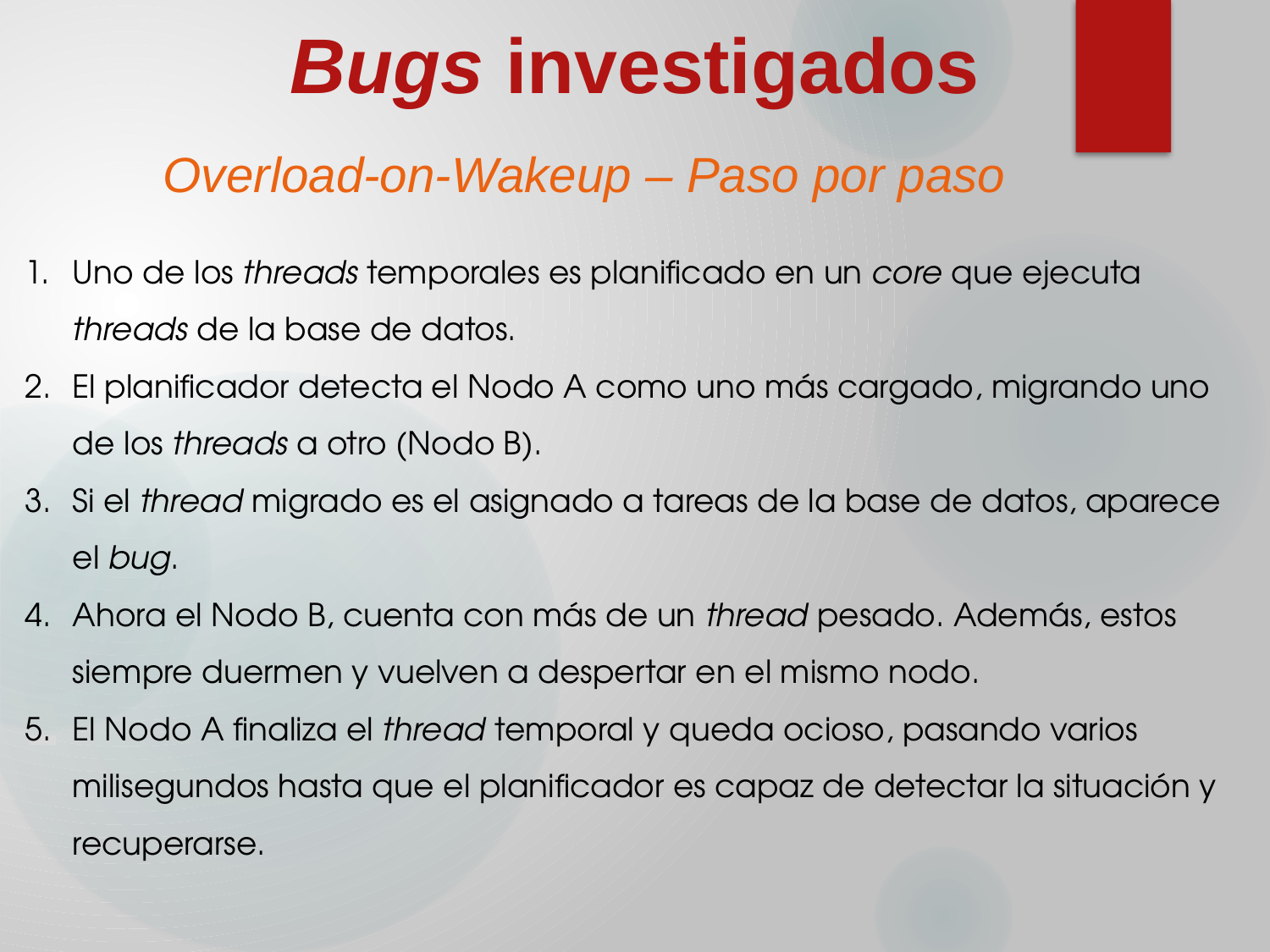

Bugs investigados
Overload-on-Wakeup – Paso por paso
Uno de los threads temporales es planificado en un core que ejecuta threads de la base de datos.
El planificador detecta el Nodo A como uno más cargado, migrando uno de los threads a otro (Nodo B).
Si el thread migrado es el asignado a tareas de la base de datos, aparece el bug.
Ahora el Nodo B, cuenta con más de un thread pesado. Además, estos siempre duermen y vuelven a despertar en el mismo nodo.
El Nodo A finaliza el thread temporal y queda ocioso, pasando varios milisegundos hasta que el planificador es capaz de detectar la situación y recuperarse.